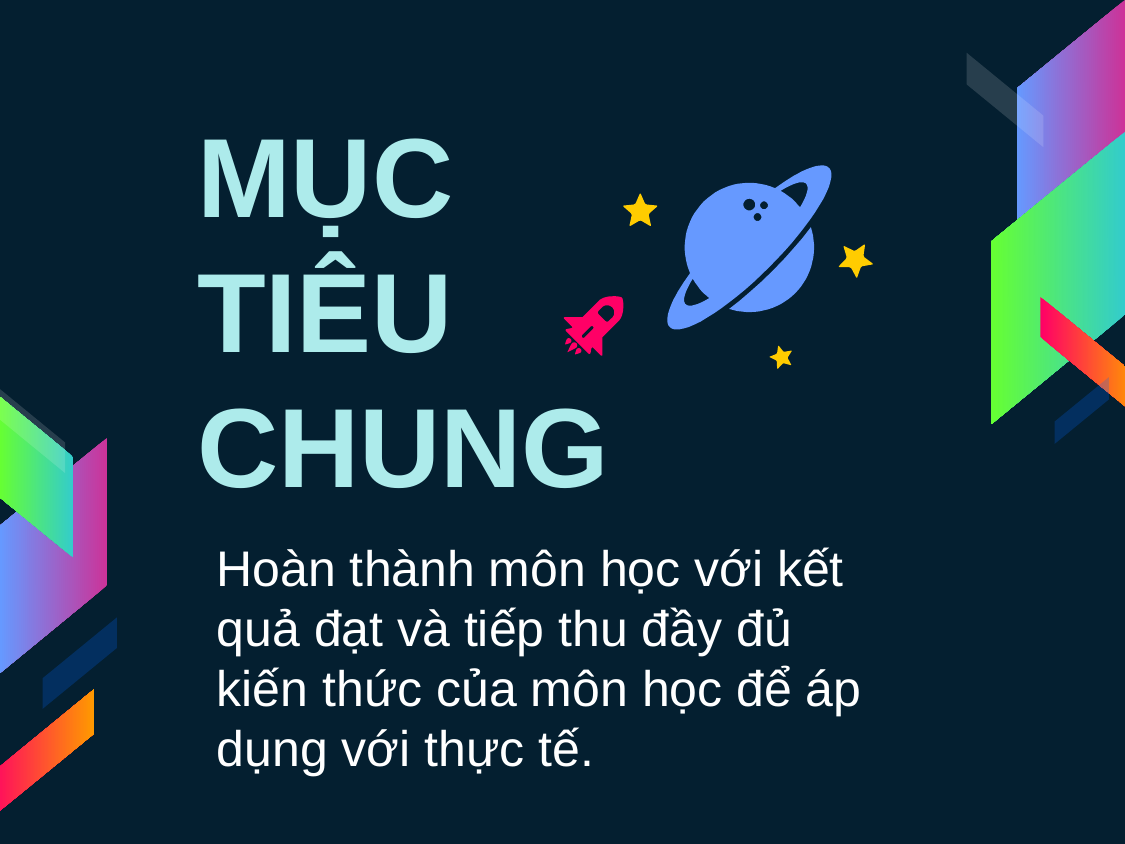

MỤC
TIÊU CHUNG
Hoàn thành môn học với kết quả đạt và tiếp thu đầy đủ kiến thức của môn học để áp dụng với thực tế.
4